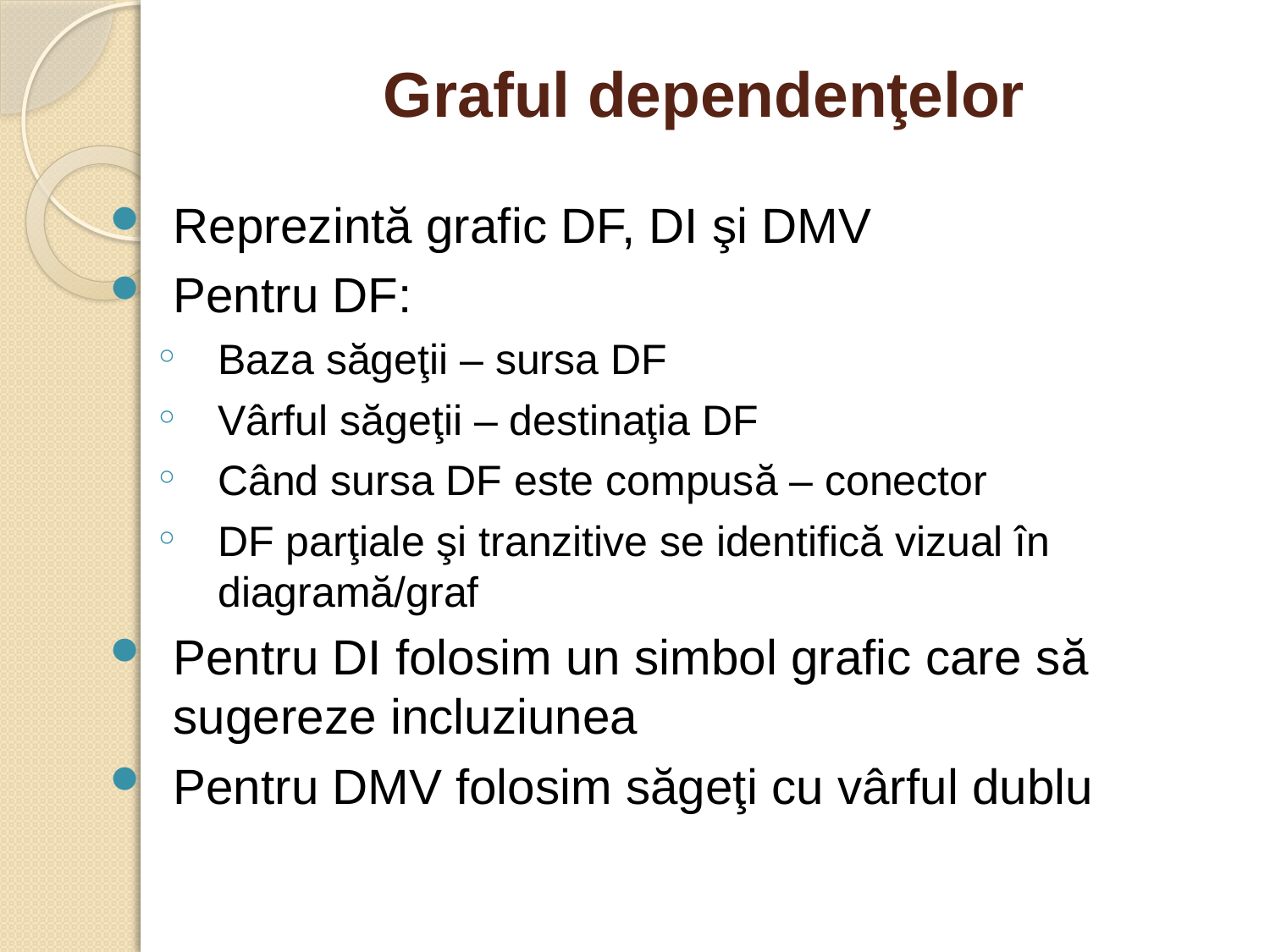

# Graful dependenţelor
Reprezintă grafic DF, DI şi DMV
Pentru DF:
Baza săgeţii – sursa DF
Vârful săgeţii – destinaţia DF
Când sursa DF este compusă – conector
DF parţiale şi tranzitive se identifică vizual în diagramă/graf
Pentru DI folosim un simbol grafic care să sugereze incluziunea
Pentru DMV folosim săgeţi cu vârful dublu